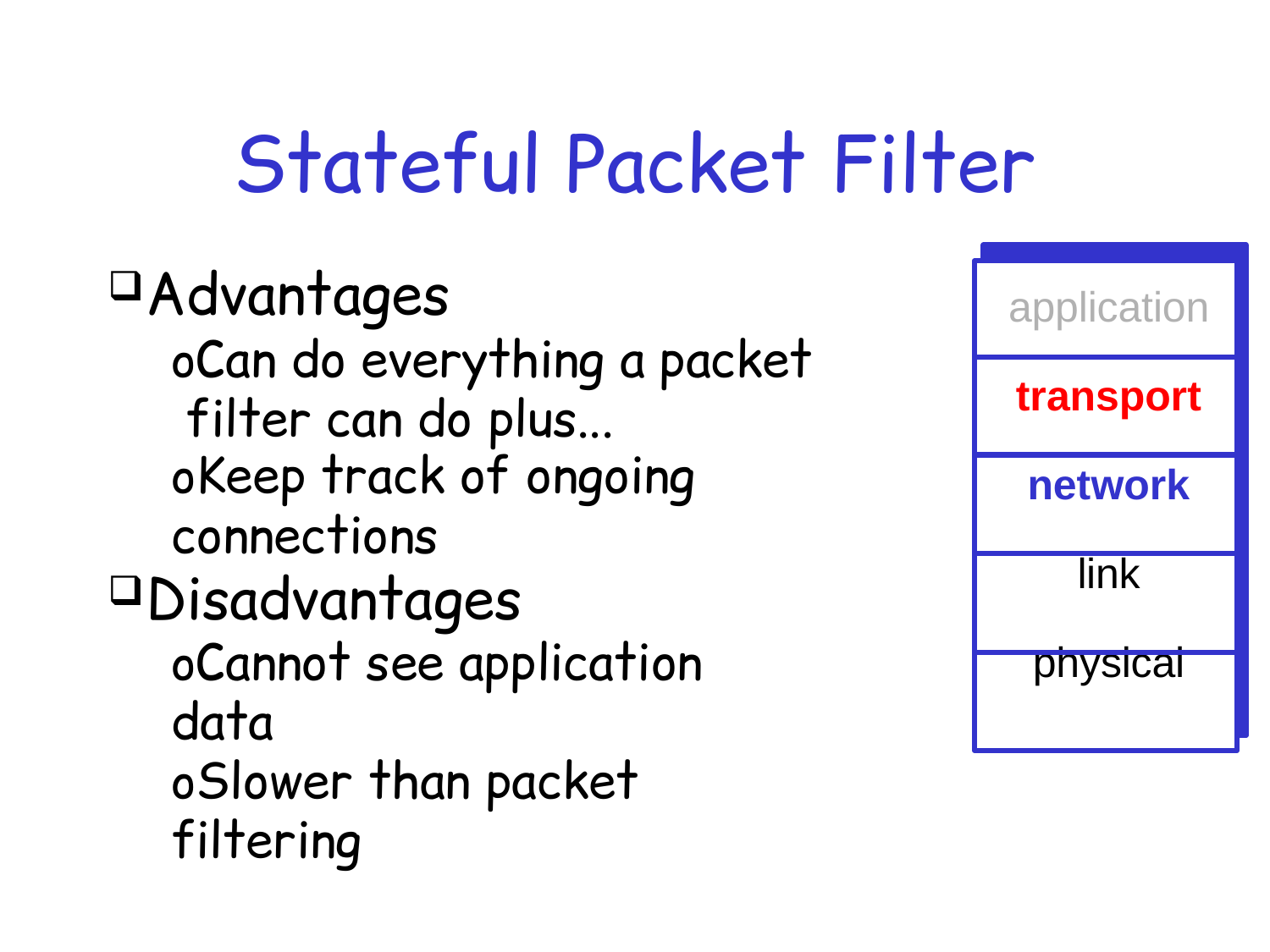

# Stateful Packet Filter

Advantages
oCan do everything a packet  filter can do plus...
oKeep track of ongoing
connections
Disadvantages
oCannot see application data
oSlower than packet filtering

application
transport  network  link
physical